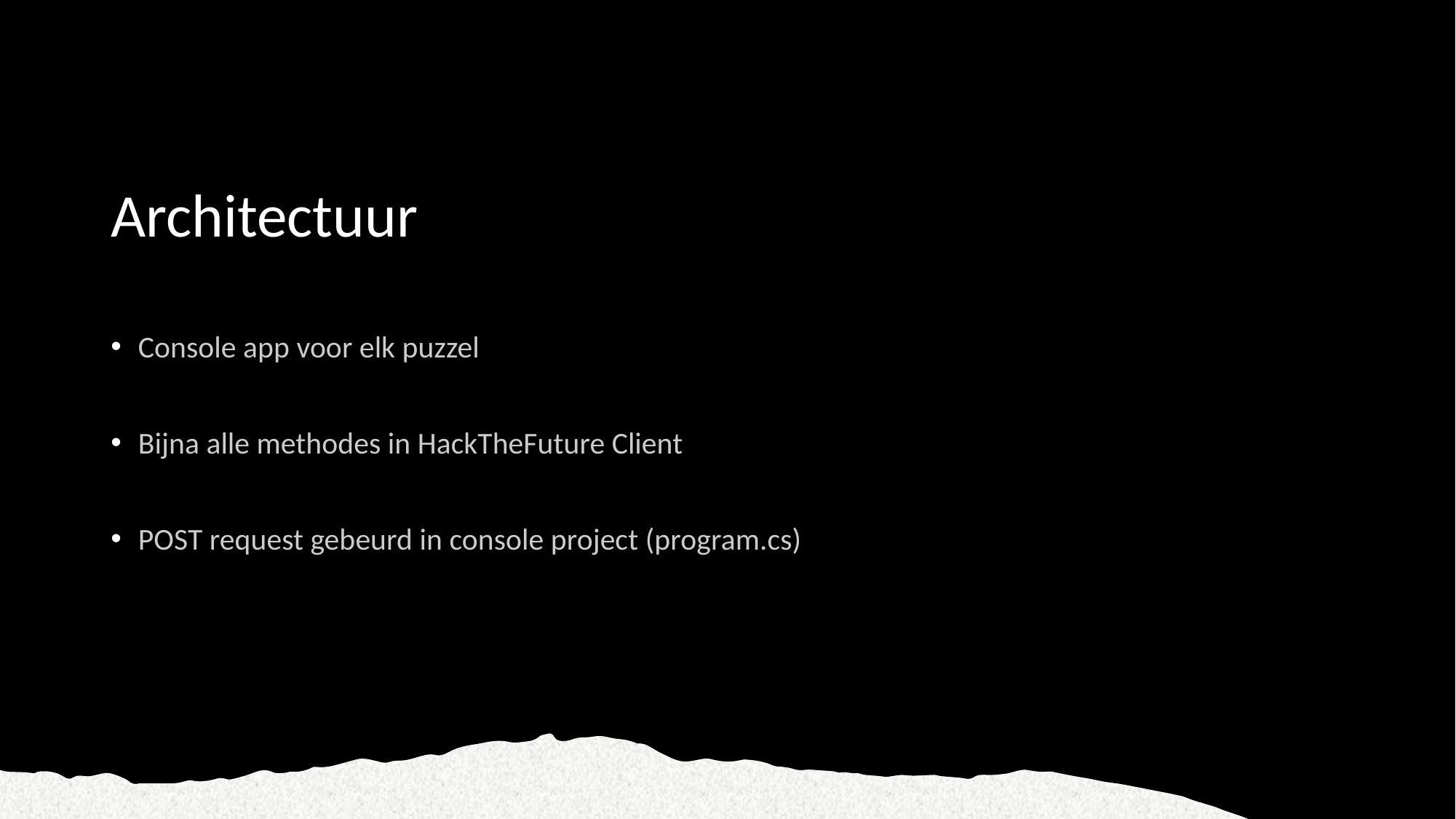

# Architectuur
Console app voor elk puzzel

Bijna alle methodes in HackTheFuture Client

POST request gebeurd in console project (program.cs)